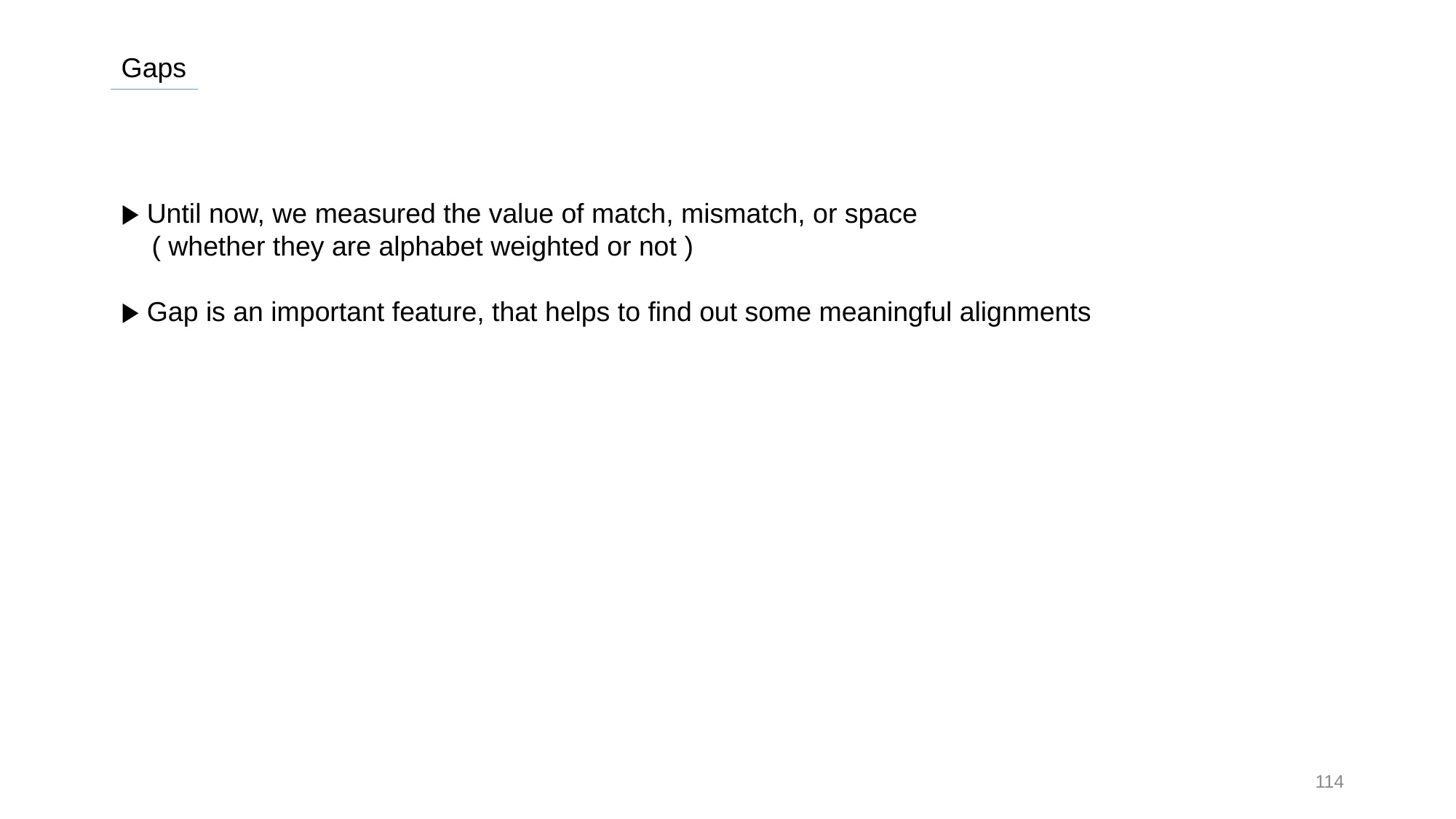

Gaps
▶ Until now, we measured the value of match, mismatch, or space
    ( whether they are alphabet weighted or not )

▶ Gap is an important feature, that helps to find out some meaningful alignments
114